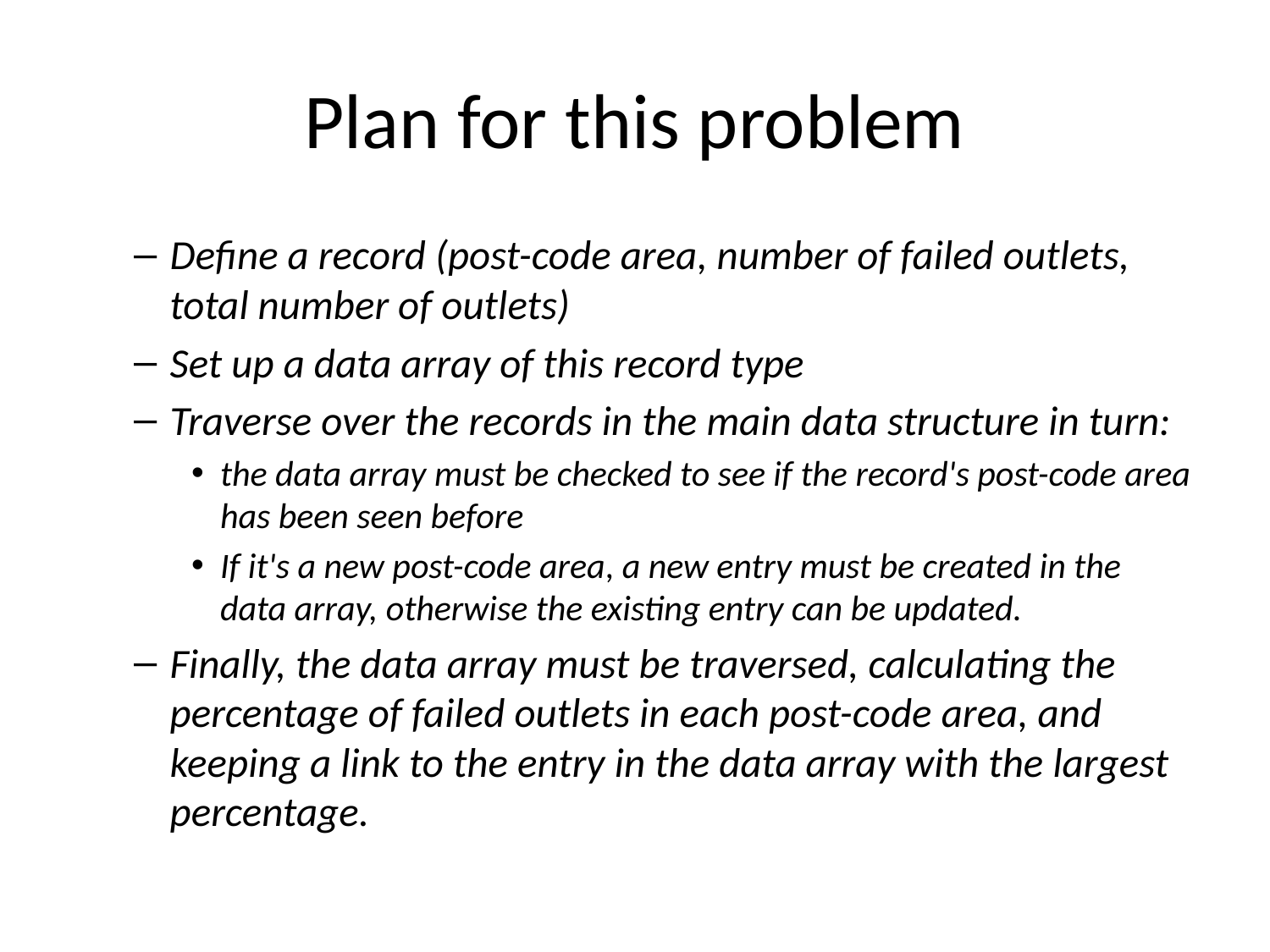

# Plan for this problem
Define a record (post-code area, number of failed outlets, total number of outlets)
Set up a data array of this record type
Traverse over the records in the main data structure in turn:
the data array must be checked to see if the record's post-code area has been seen before
If it's a new post-code area, a new entry must be created in the data array, otherwise the existing entry can be updated.
Finally, the data array must be traversed, calculating the percentage of failed outlets in each post-code area, and keeping a link to the entry in the data array with the largest percentage.